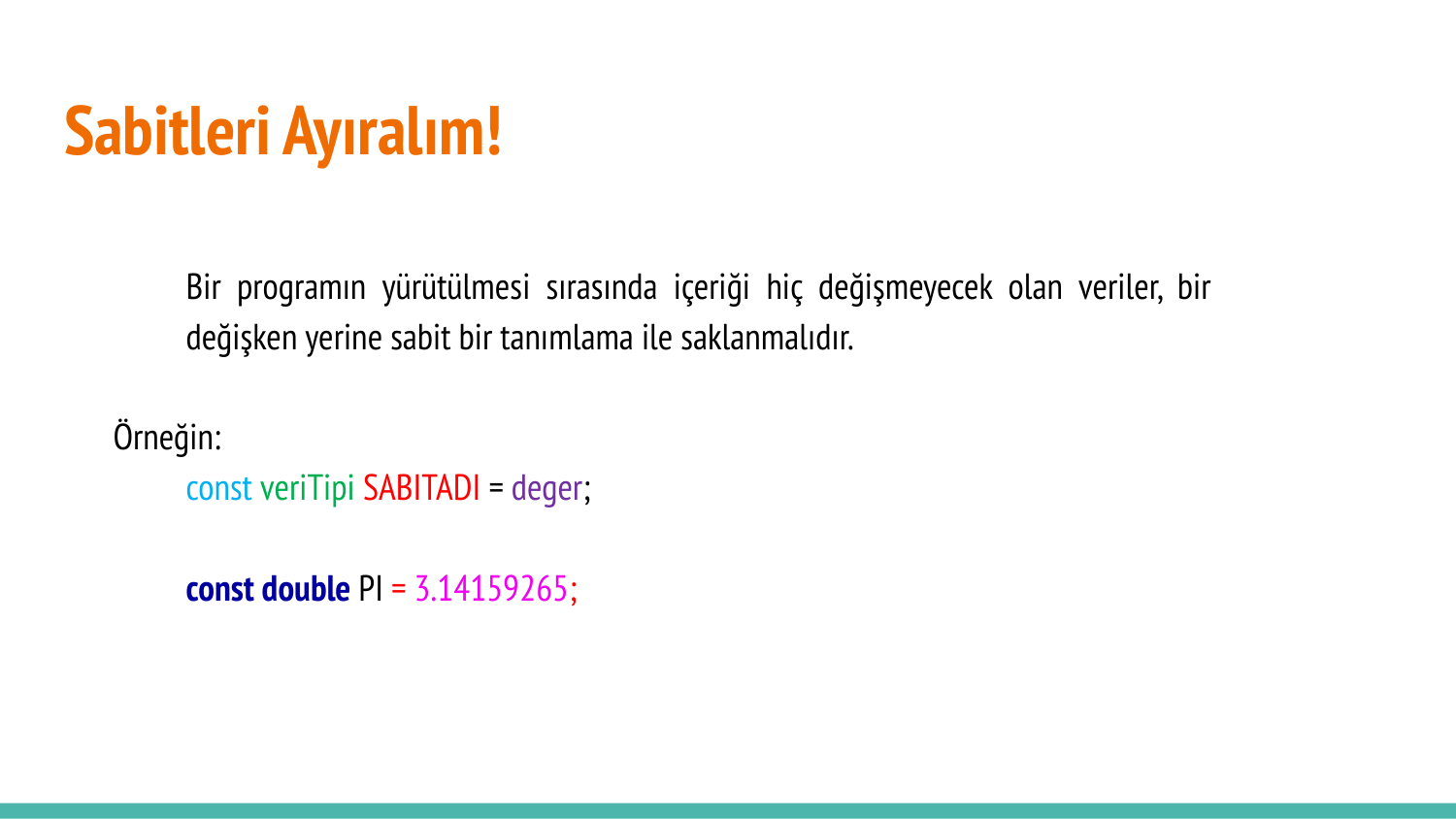

# Sabitleri Ayıralım!
Bir programın yürütülmesi sırasında içeriği hiç değişmeyecek olan veriler, bir değişken yerine sabit bir tanımlama ile saklanmalıdır.

Örneğin:
const veriTipi SABITADI = deger;

const double PI = 3.14159265;